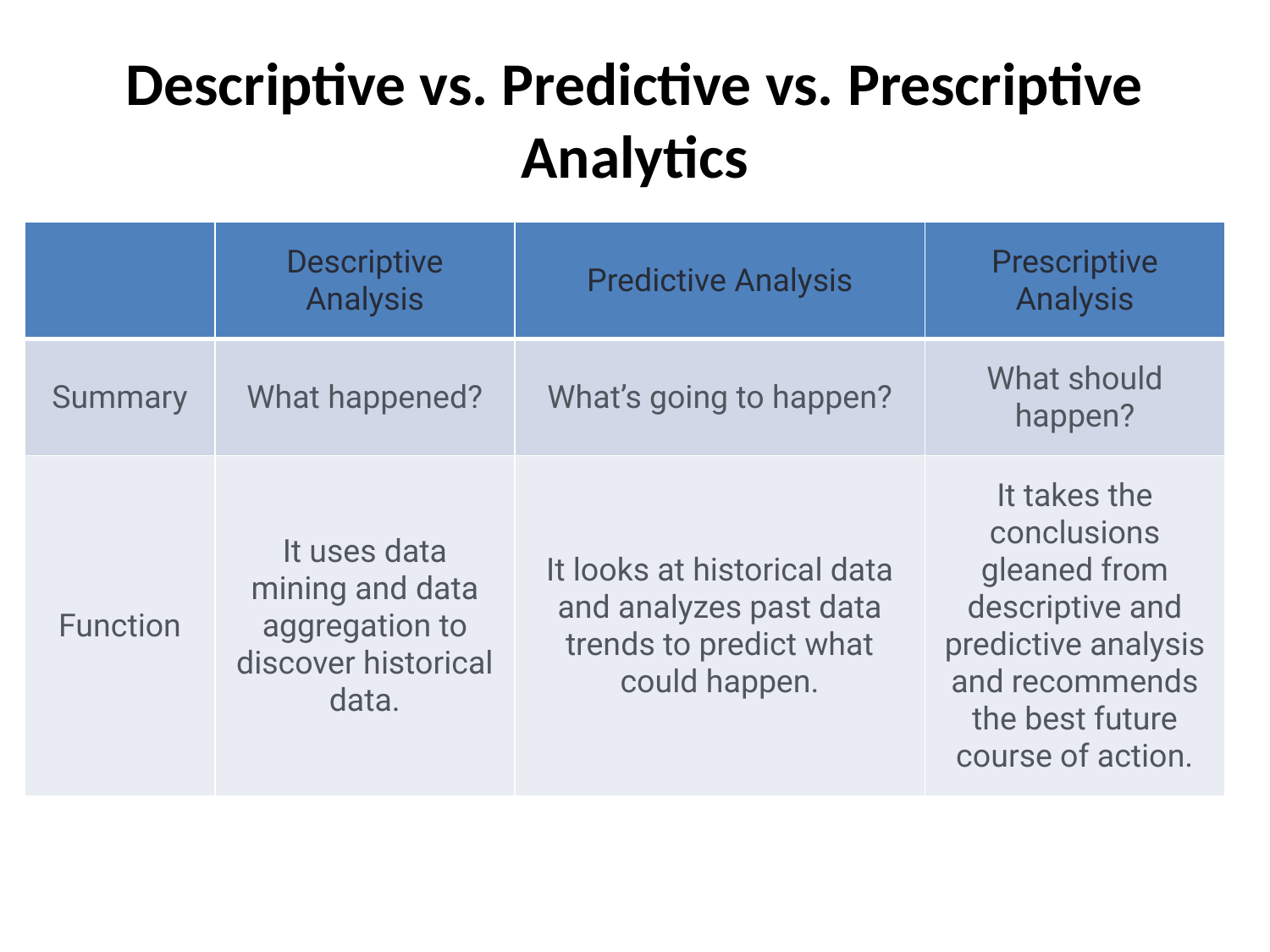

# Descriptive vs. Predictive vs. Prescriptive Analytics
|  | Descriptive Analysis | Predictive Analysis | Prescriptive Analysis |
| --- | --- | --- | --- |
| Summary | What happened? | What’s going to happen? | What should happen? |
| Function | It uses data mining and data aggregation to discover historical data. | It looks at historical data and analyzes past data trends to predict what could happen. | It takes the conclusions gleaned from descriptive and predictive analysis and recommends the best future course of action. |